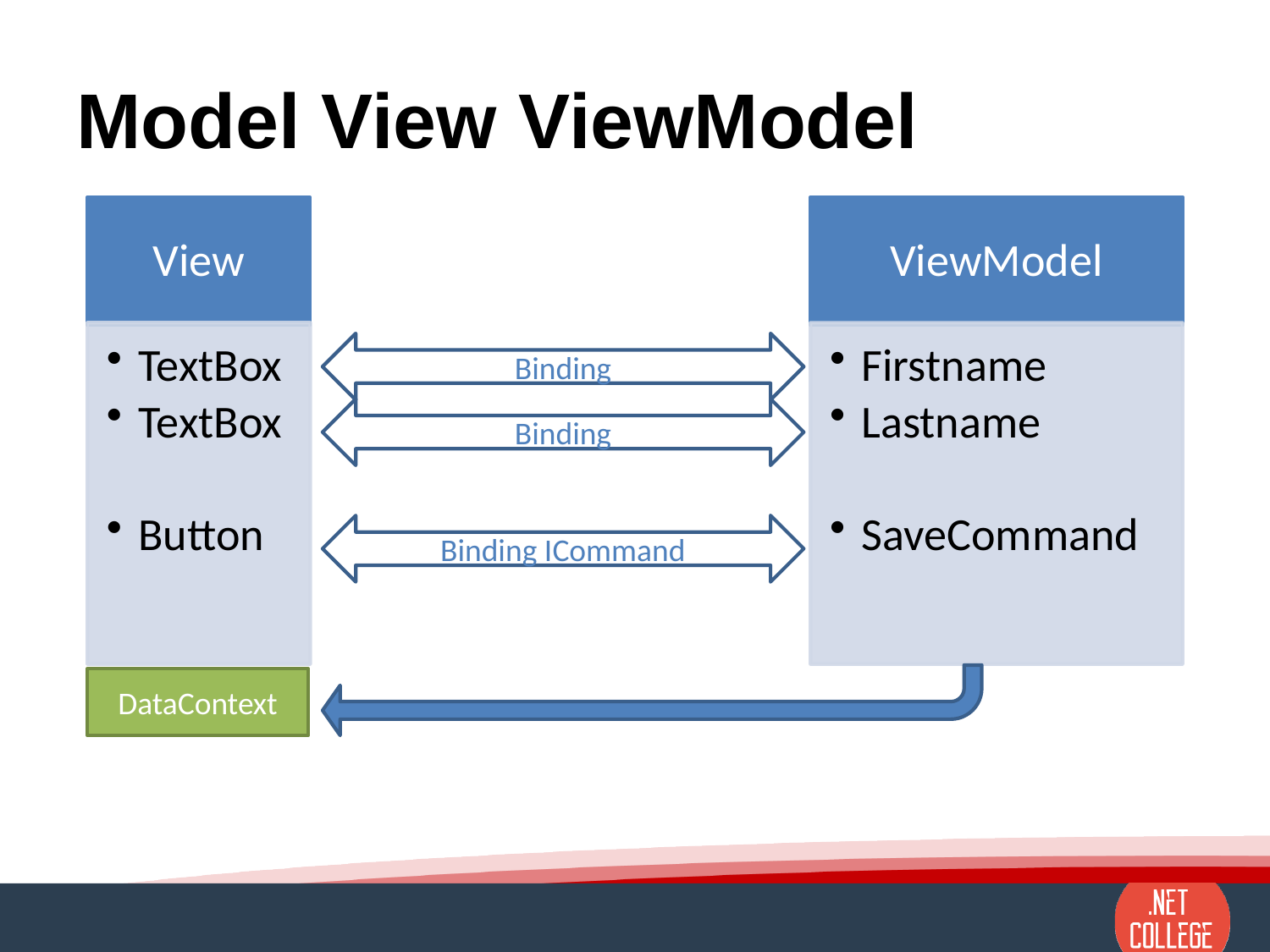

# Model View ViewModel
View
TextBox
TextBox

Button
ViewModel
Firstname
Lastname

SaveCommand
Binding
Binding
Binding ICommand

DataContext